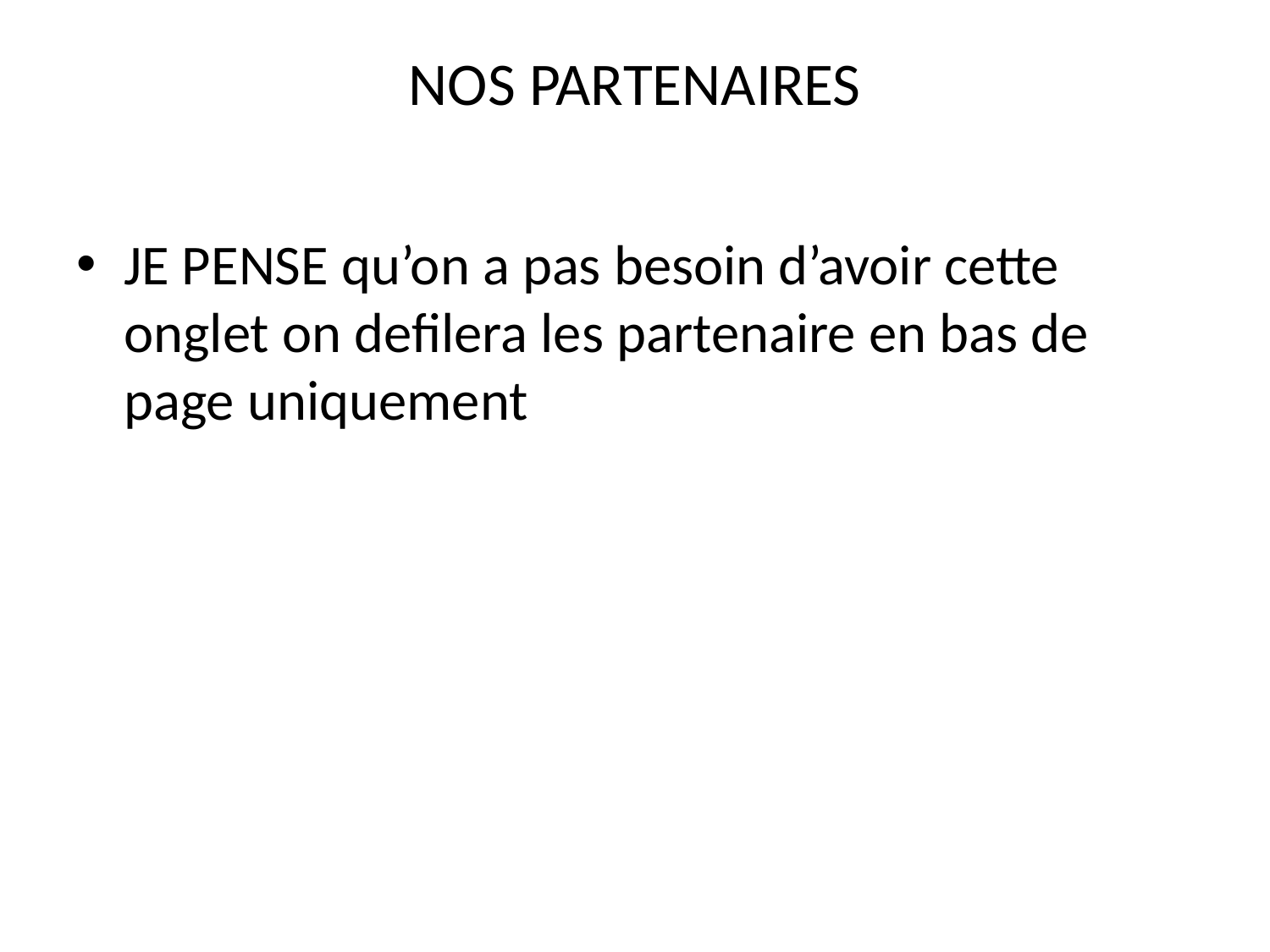

# NOS PARTENAIRES
JE PENSE qu’on a pas besoin d’avoir cette onglet on defilera les partenaire en bas de page uniquement